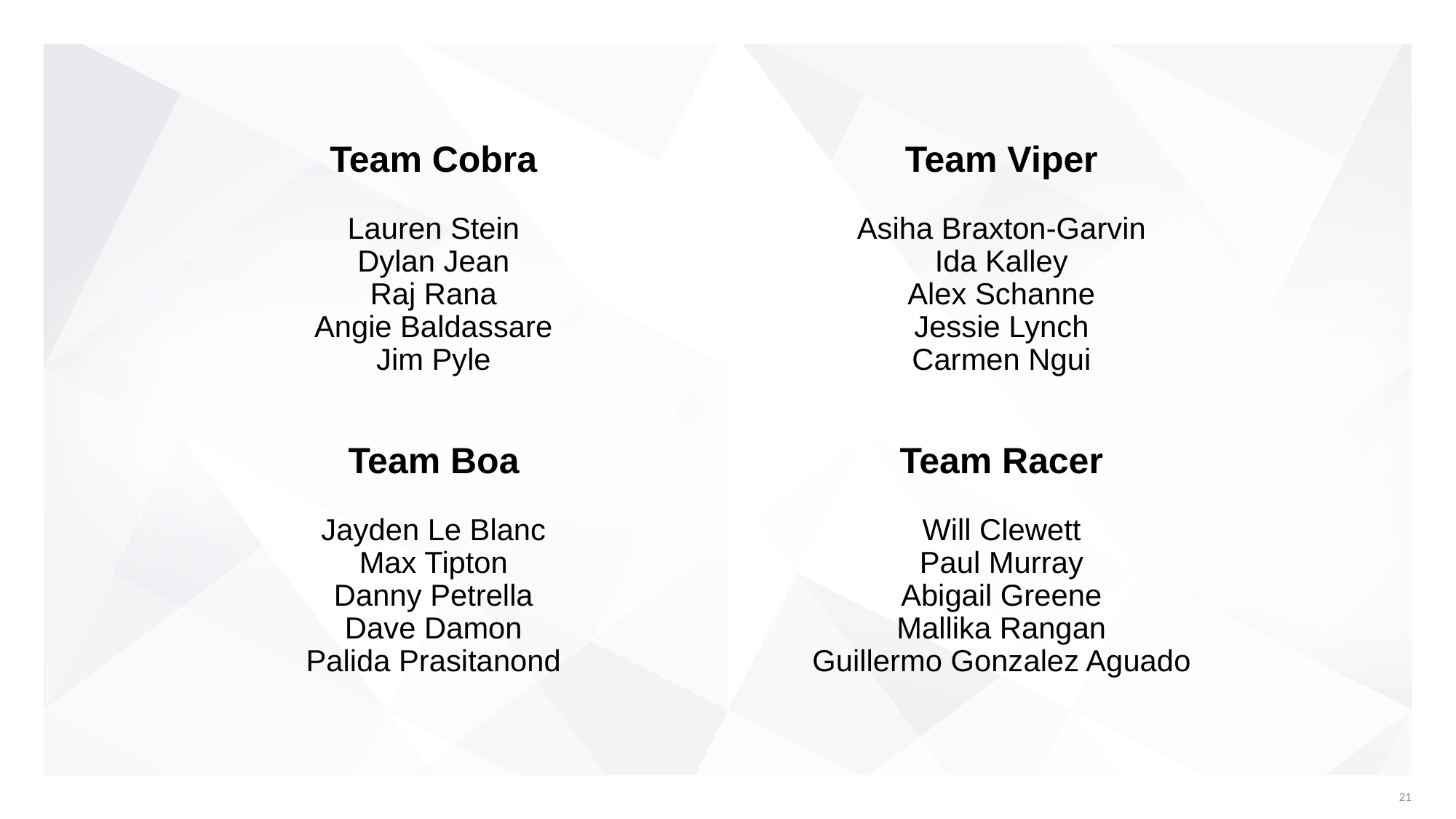

# Team Cobra Lauren Stein Dylan Jean Raj Rana Angie Baldassare Jim Pyle Team Boa Jayden Le Blanc Max Tipton Danny Petrella Dave Damon Palida Prasitanond
Team Viper
Asiha Braxton-Garvin
Ida Kalley
Alex Schanne
Jessie Lynch
Carmen Ngui
Team Racer
Will Clewett
Paul Murray
Abigail Greene
Mallika Rangan
Guillermo Gonzalez Aguado
21